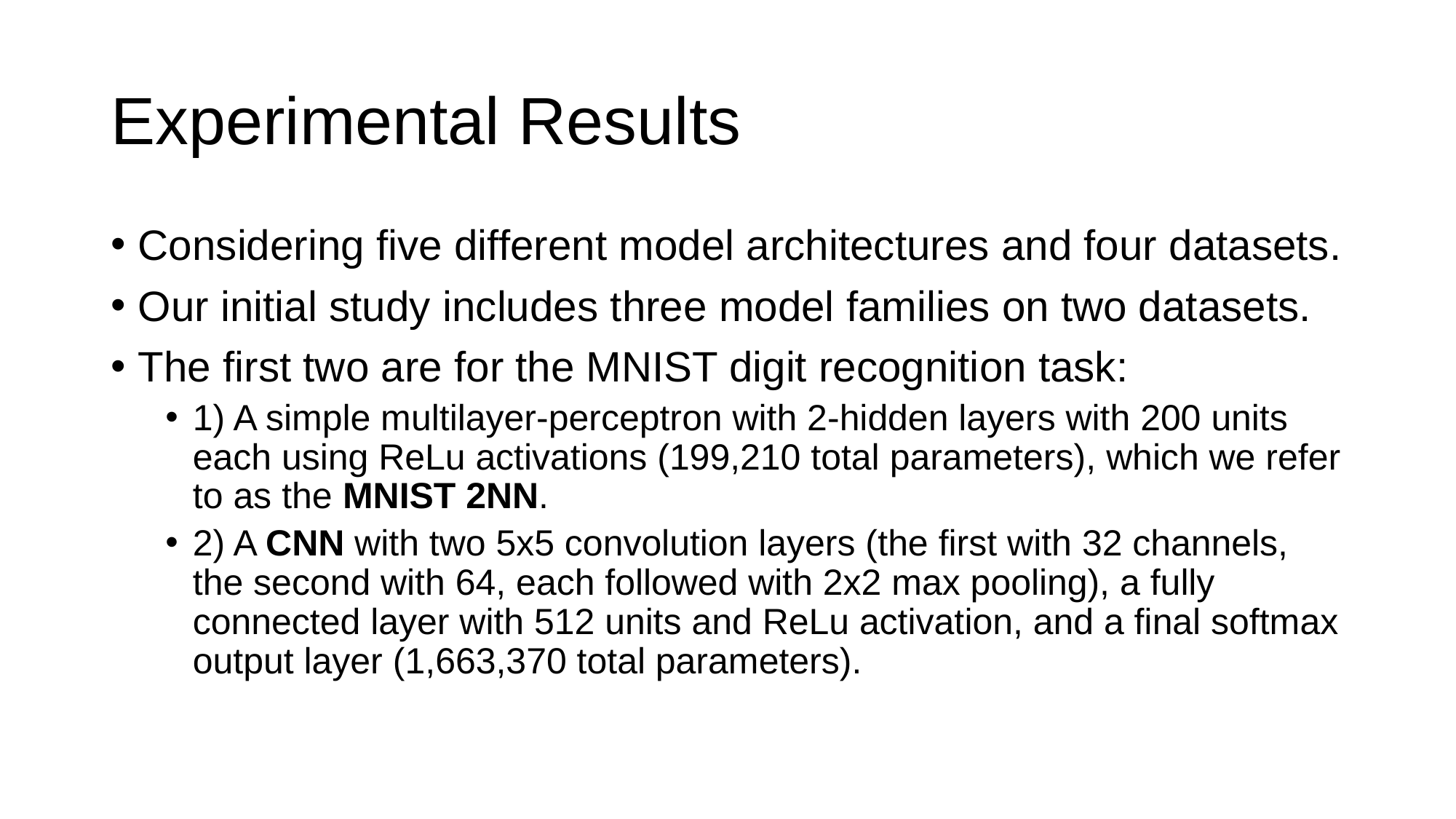

# Experimental Results
Considering five different model architectures and four datasets.
Our initial study includes three model families on two datasets.
The first two are for the MNIST digit recognition task:
1) A simple multilayer-perceptron with 2-hidden layers with 200 units each using ReLu activations (199,210 total parameters), which we refer to as the MNIST 2NN.
2) A CNN with two 5x5 convolution layers (the first with 32 channels, the second with 64, each followed with 2x2 max pooling), a fully connected layer with 512 units and ReLu activation, and a ﬁnal softmax output layer (1,663,370 total parameters).